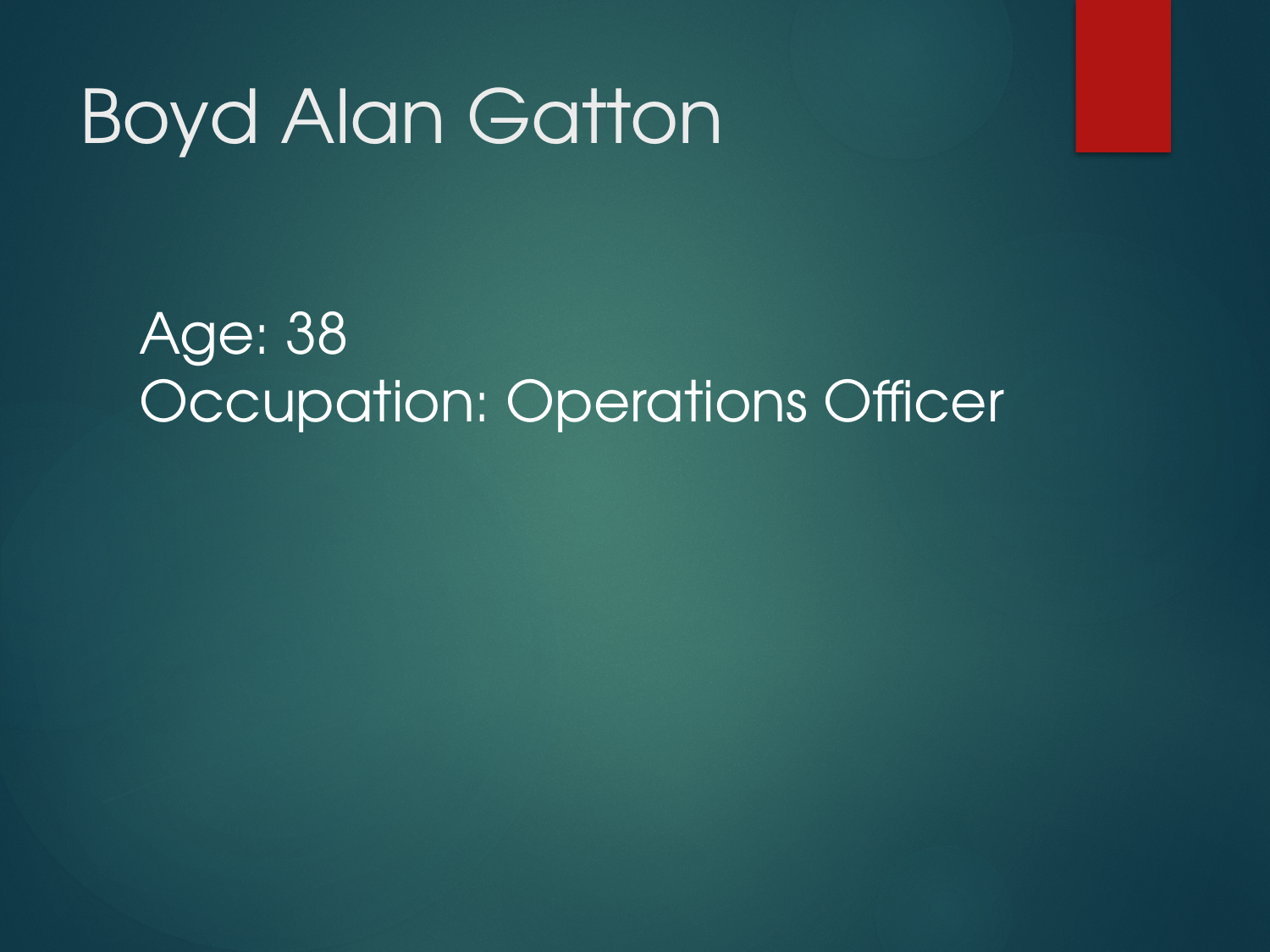

# Boyd Alan Gatton

Age: 38
Occupation: Operations Officer